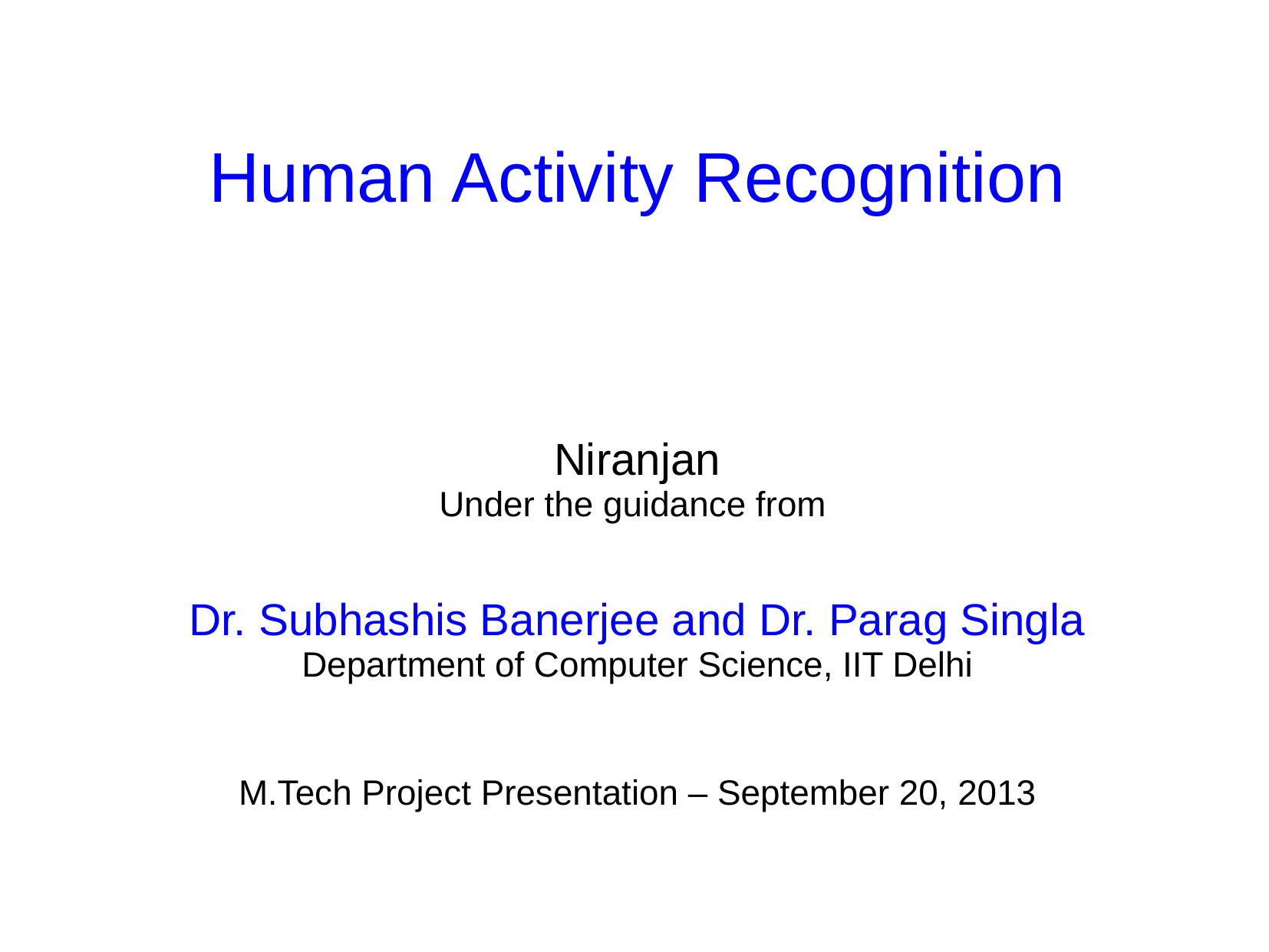

# Human Activity Recognition
Niranjan
Under the guidance from
Dr. Subhashis Banerjee and Dr. Parag Singla
Department of Computer Science, IIT Delhi
M.Tech Project Presentation – September 20, 2013